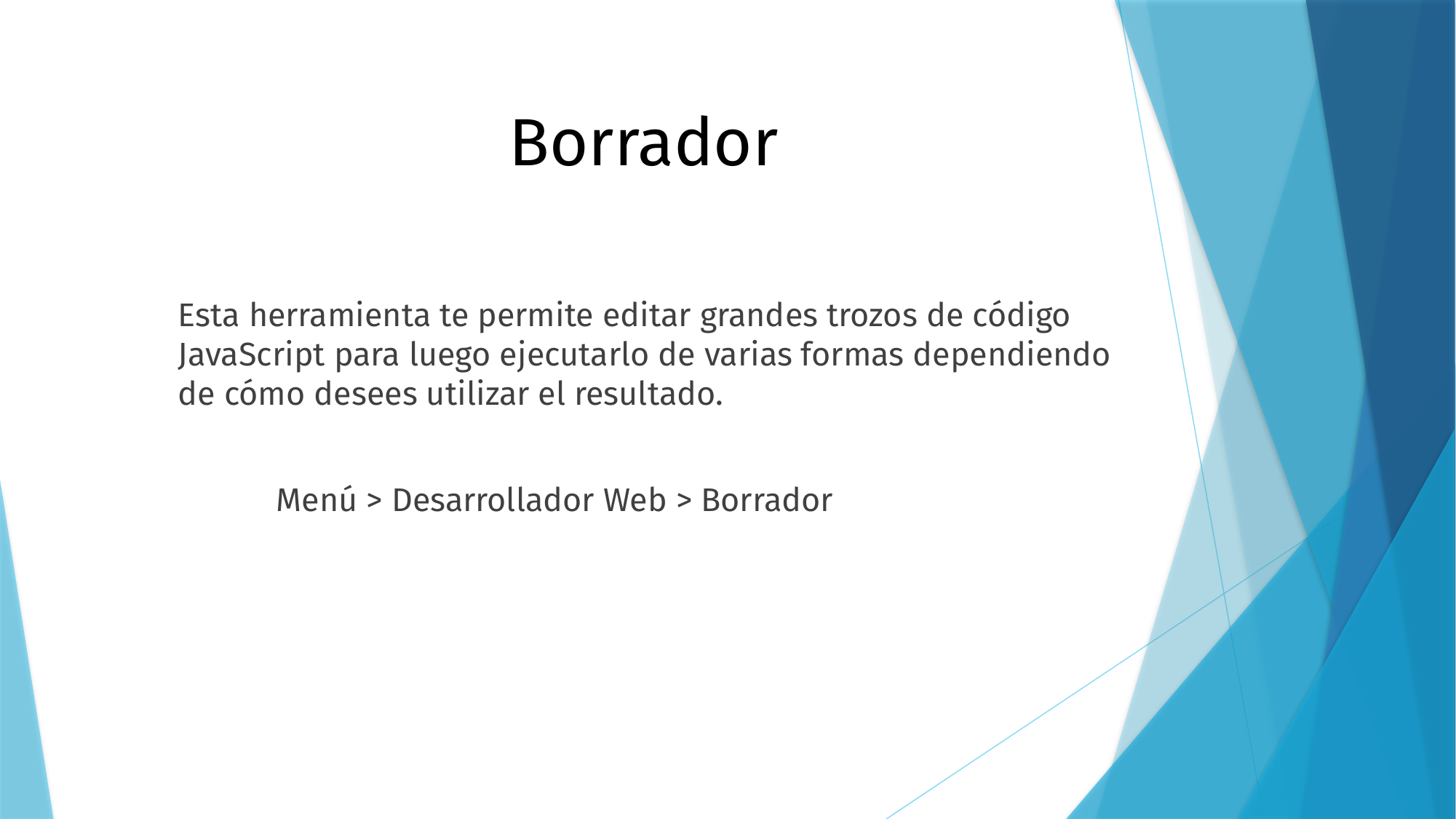

# Borrador
	Esta herramienta te permite editar grandes trozos de código JavaScript para luego ejecutarlo de varias formas dependiendo de cómo desees utilizar el resultado.

		Menú > Desarrollador Web > Borrador